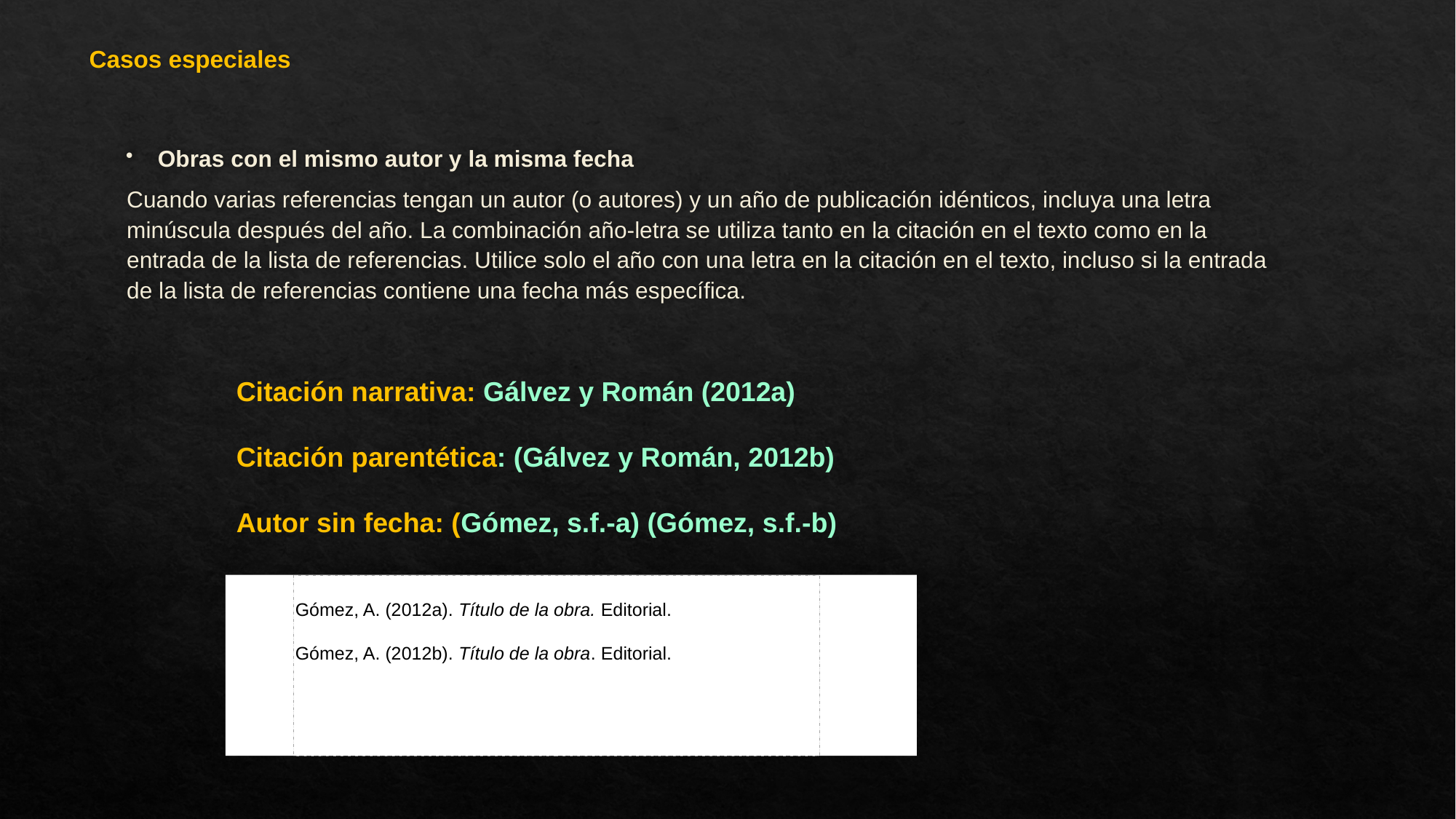

Casos especiales
Obras con el mismo autor y la misma fecha
Cuando varias referencias tengan un autor (o autores) y un año de publicación idénticos, incluya una letra minúscula después del año. La combinación año-letra se utiliza tanto en la citación en el texto como en la entrada de la lista de referencias. Utilice solo el año con una letra en la citación en el texto, incluso si la entrada de la lista de referencias contiene una fecha más específica.
Citación narrativa: Gálvez y Román (2012a)
Citación parentética: (Gálvez y Román, 2012b)
Autor sin fecha: (Gómez, s.f.-a) (Gómez, s.f.-b)
Gómez, A. (2012a). Título de la obra. Editorial.
Gómez, A. (2012b). Título de la obra. Editorial.